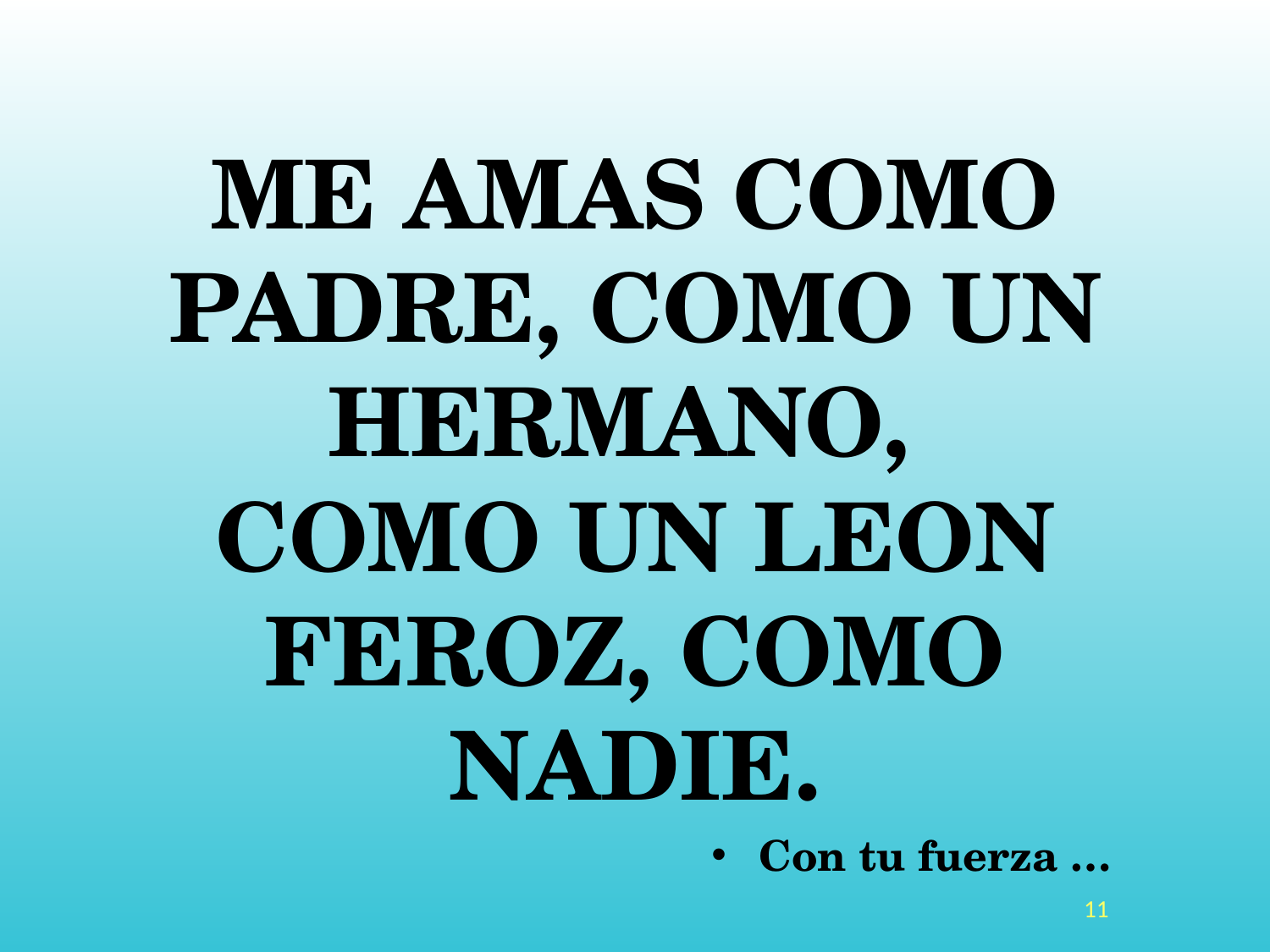

ME AMAS COMO PADRE, COMO UN HERMANO, 
COMO UN LEON FEROZ, COMO NADIE.
Con tu fuerza …
11